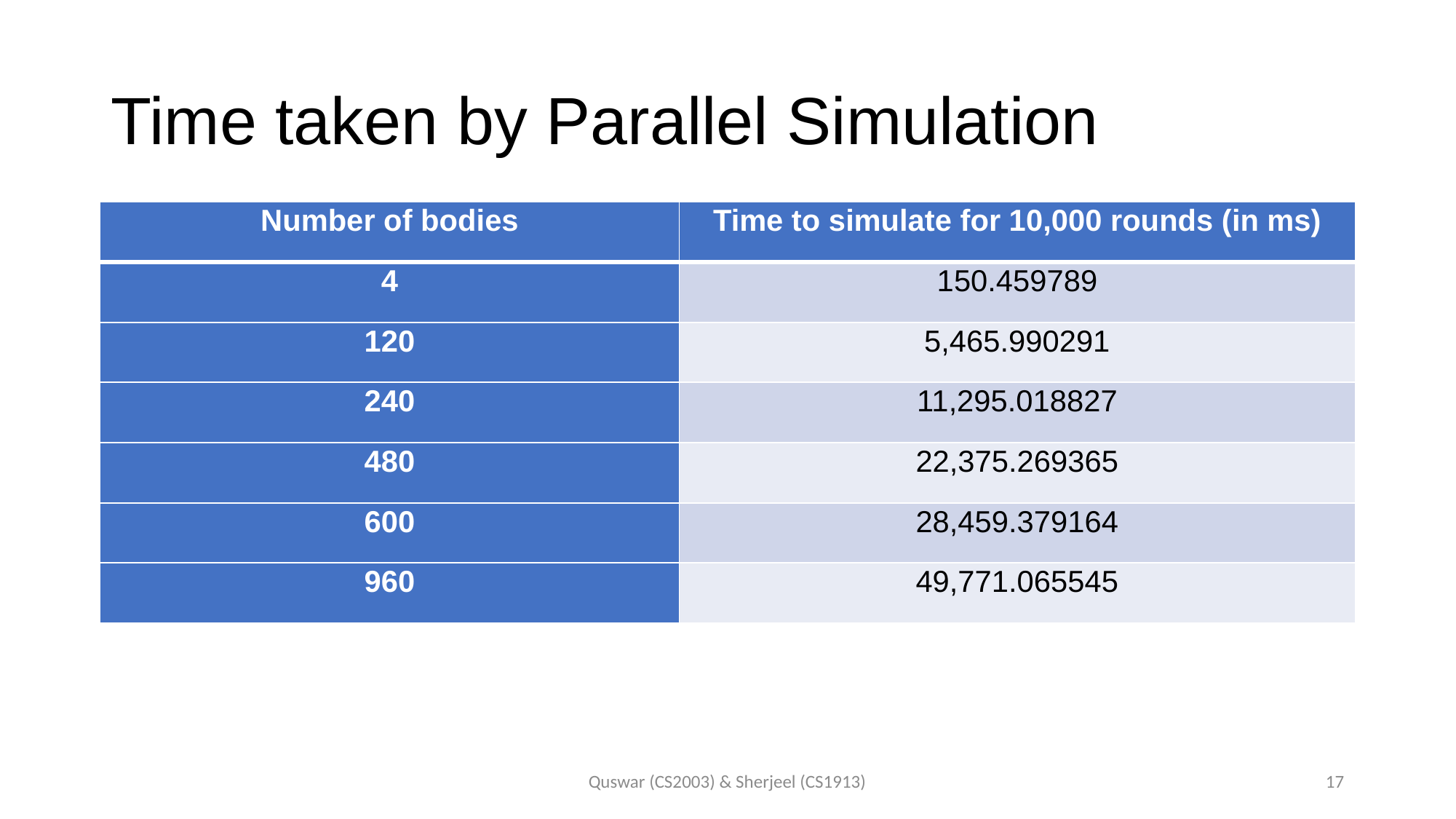

# Time taken by Parallel Simulation
| Number of bodies | Time to simulate for 10,000 rounds (in ms) |
| --- | --- |
| 4 | 150.459789 |
| 120 | 5,465.990291 |
| 240 | 11,295.018827 |
| 480 | 22,375.269365 |
| 600 | 28,459.379164 |
| 960 | 49,771.065545 |
Quswar (CS2003) & Sherjeel (CS1913)
17